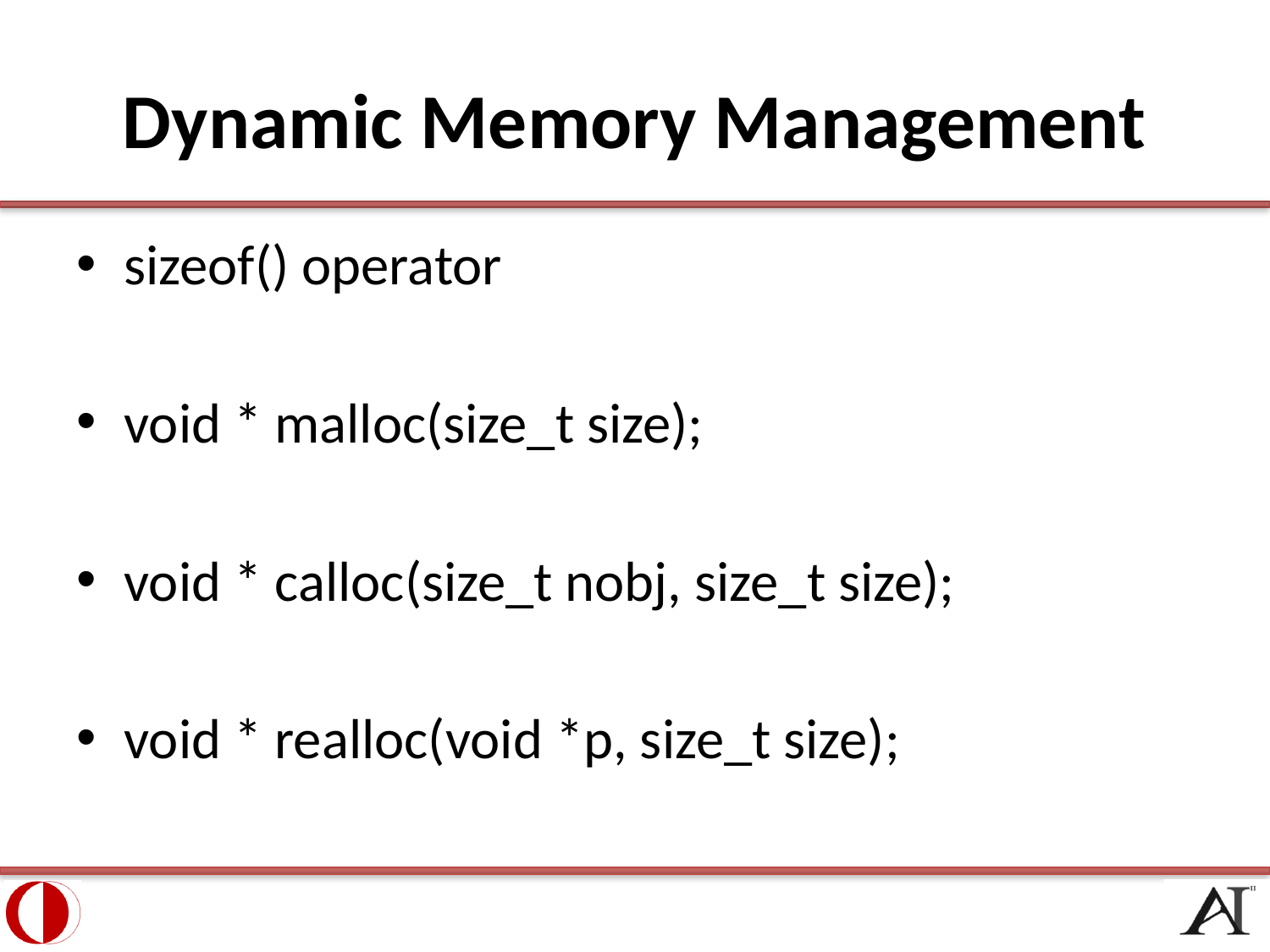

# Dynamic Memory Management
sizeof() operator

void * malloc(size_t size);

void * calloc(size_t nobj, size_t size);

void * realloc(void *p, size_t size);
26